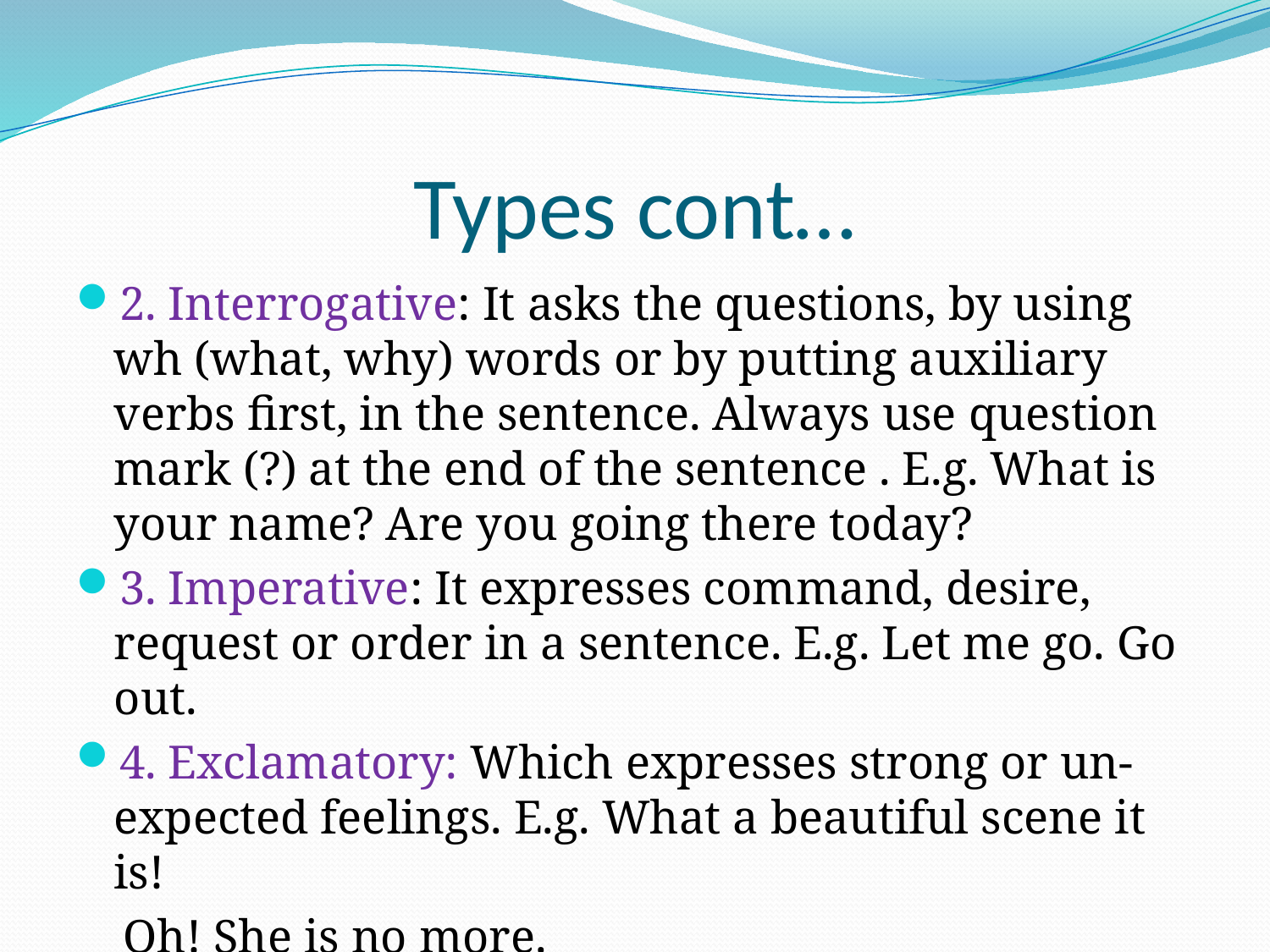

# Types cont…
2. Interrogative: It asks the questions, by using wh (what, why) words or by putting auxiliary verbs first, in the sentence. Always use question mark (?) at the end of the sentence . E.g. What is your name? Are you going there today?
3. Imperative: It expresses command, desire, request or order in a sentence. E.g. Let me go. Go out.
4. Exclamatory: Which expresses strong or un-expected feelings. E.g. What a beautiful scene it is!
    Oh! She is no more.